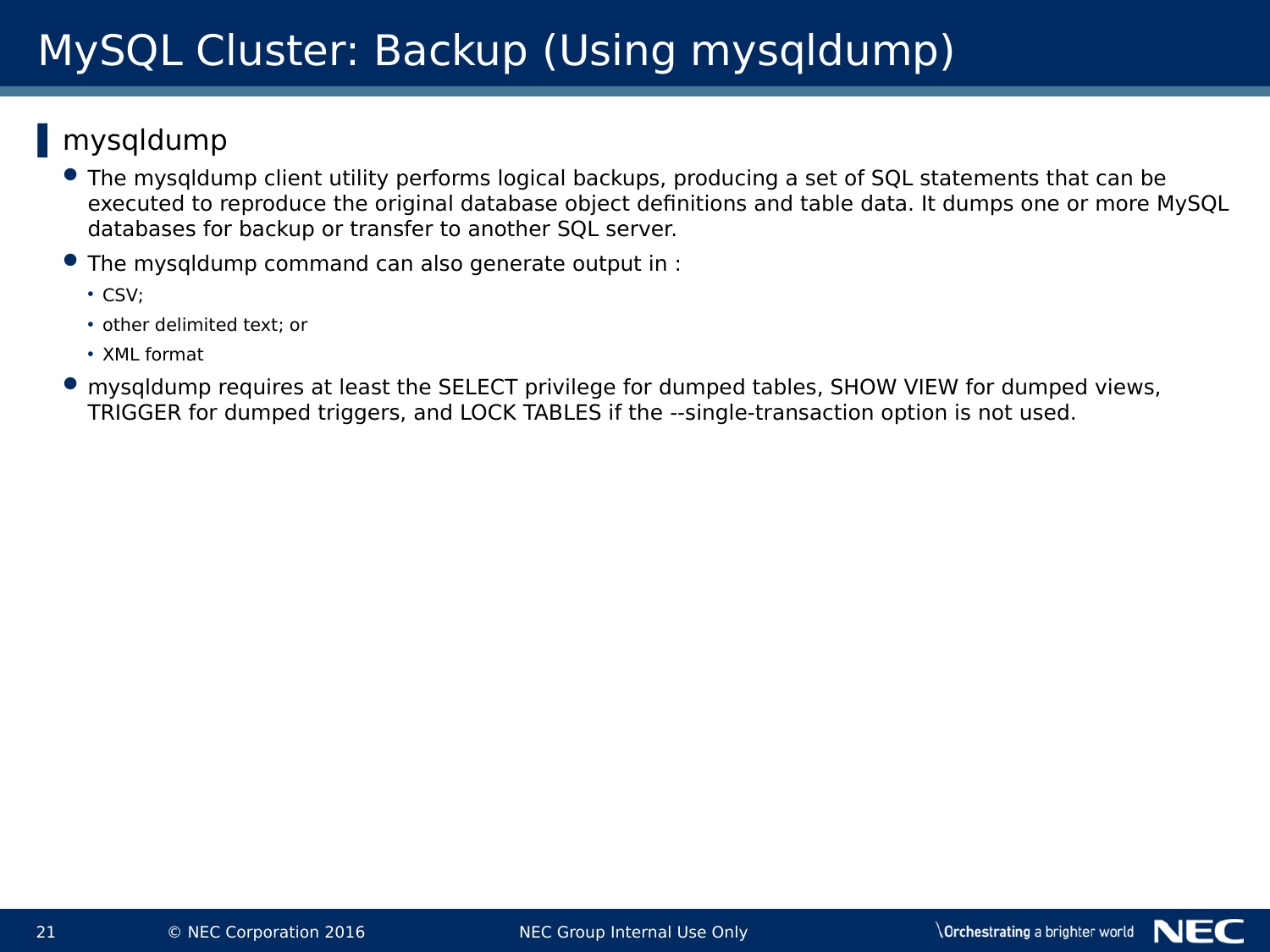

# MySQL Cluster: Backup (Using mysqldump)
mysqldump
The mysqldump client utility performs logical backups, producing a set of SQL statements that can be executed to reproduce the original database object definitions and table data. It dumps one or more MySQL databases for backup or transfer to another SQL server.
The mysqldump command can also generate output in :
CSV;
other delimited text; or
XML format
mysqldump requires at least the SELECT privilege for dumped tables, SHOW VIEW for dumped views, TRIGGER for dumped triggers, and LOCK TABLES if the --single-transaction option is not used.